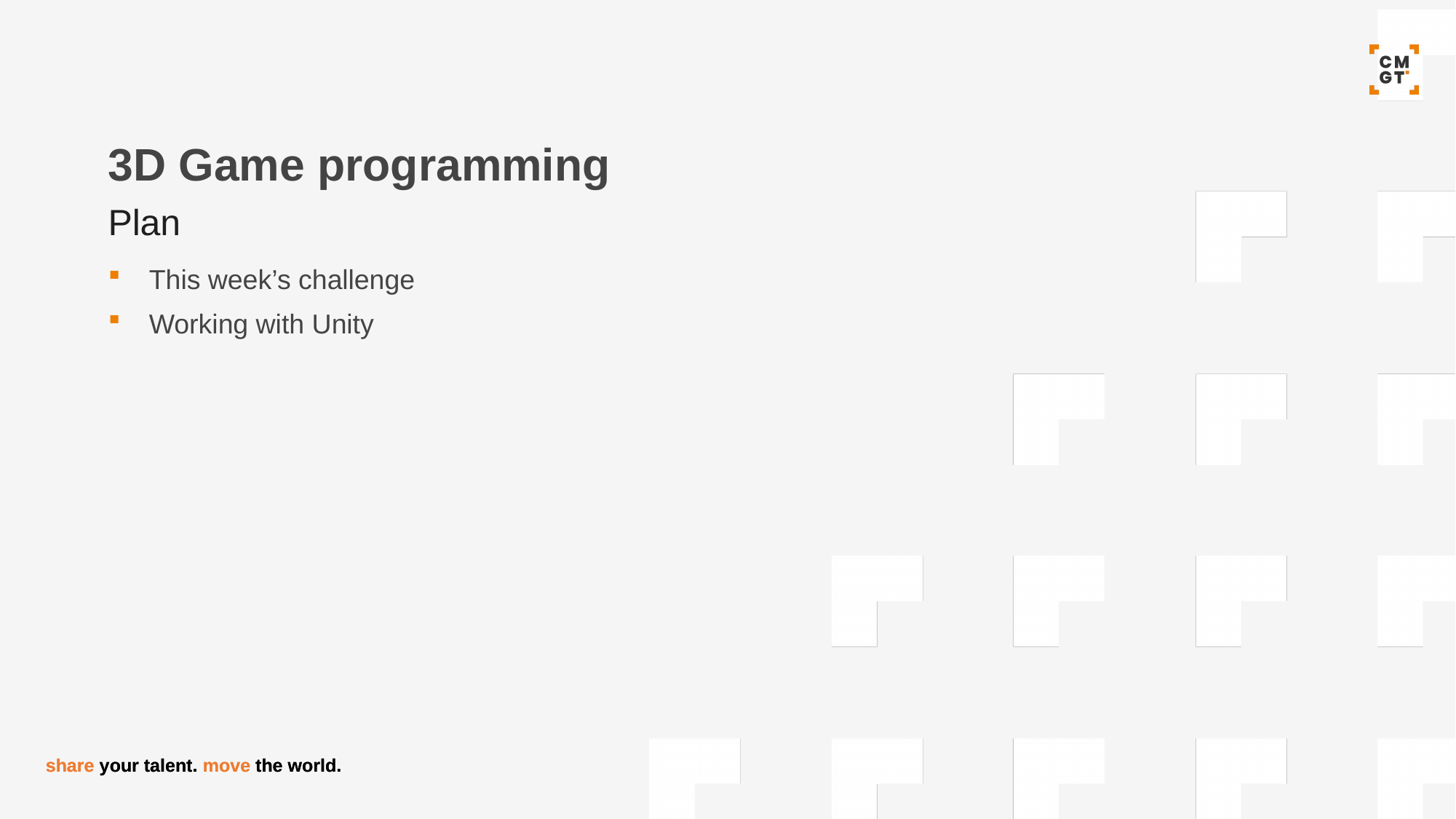

# 3D Game programming
Plan
This week’s challenge
Working with Unity